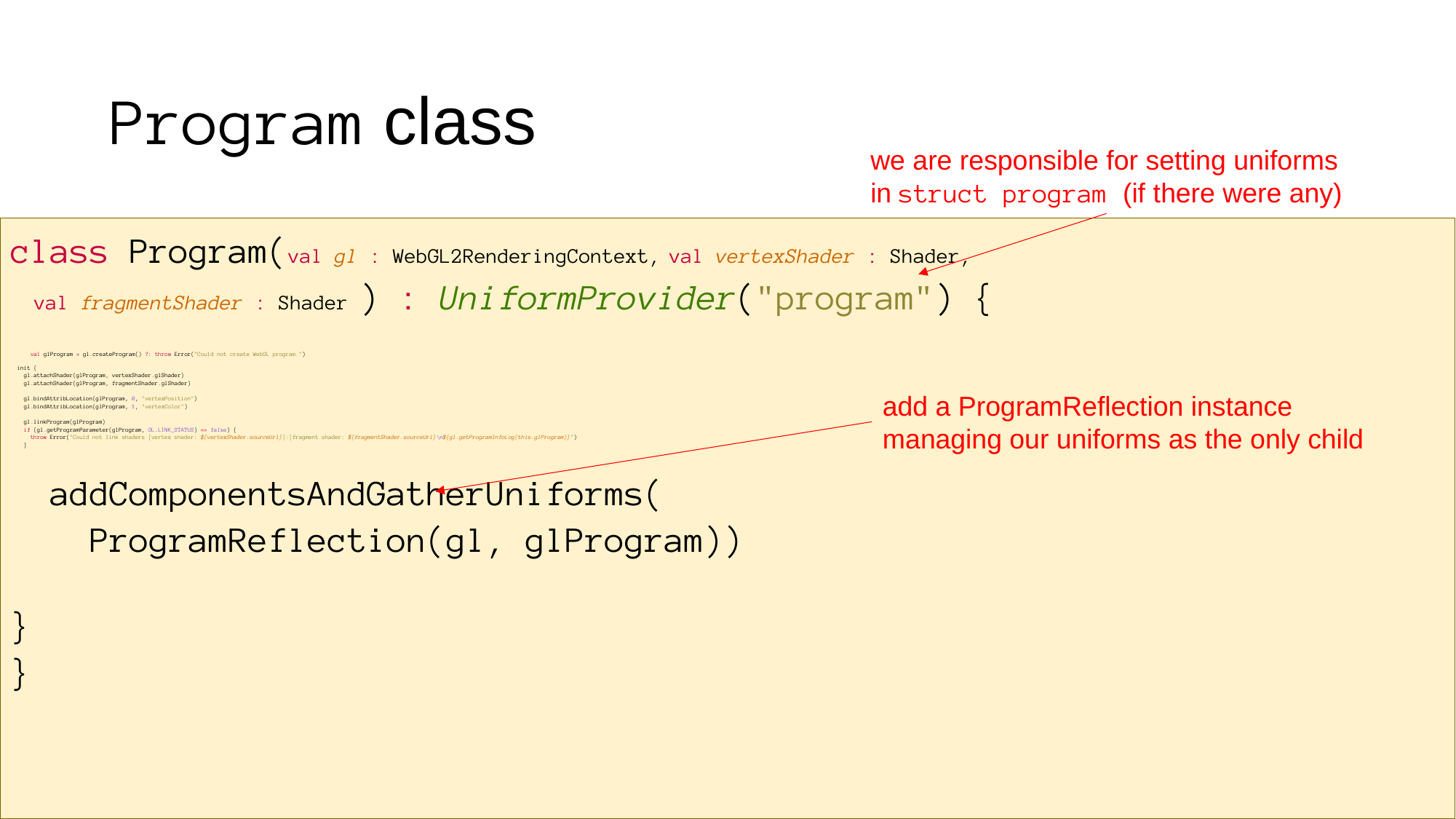

# Program class
we are responsible for setting uniforms
in struct program (if there were any)
class Program(val gl : WebGL2RenderingContext,  val vertexShader : Shader,
  val fragmentShader : Shader ) : UniformProvider("program") {
 val glProgram = gl.createProgram() ?: throw Error("Could not create WebGL program.")
  init {
    gl.attachShader(glProgram, vertexShader.glShader)
    gl.attachShader(glProgram, fragmentShader.glShader)

    gl.bindAttribLocation(glProgram, 0, "vertexPosition")
    gl.bindAttribLocation(glProgram, 1, "vertexColor")

    gl.linkProgram(glProgram)
    if (gl.getProgramParameter(glProgram, GL.LINK_STATUS) == false) {
      throw Error("Could not link shaders [vertex shader: ${vertexShader.sourceUrl}]:[fragment shader: ${fragmentShader.sourceUrl}\n${gl.getProgramInfoLog(this.glProgram)}")
    }

  addComponentsAndGatherUniforms(
    ProgramReflection(gl, glProgram))

}
}
add a ProgramReflection instance
managing our uniforms as the only child